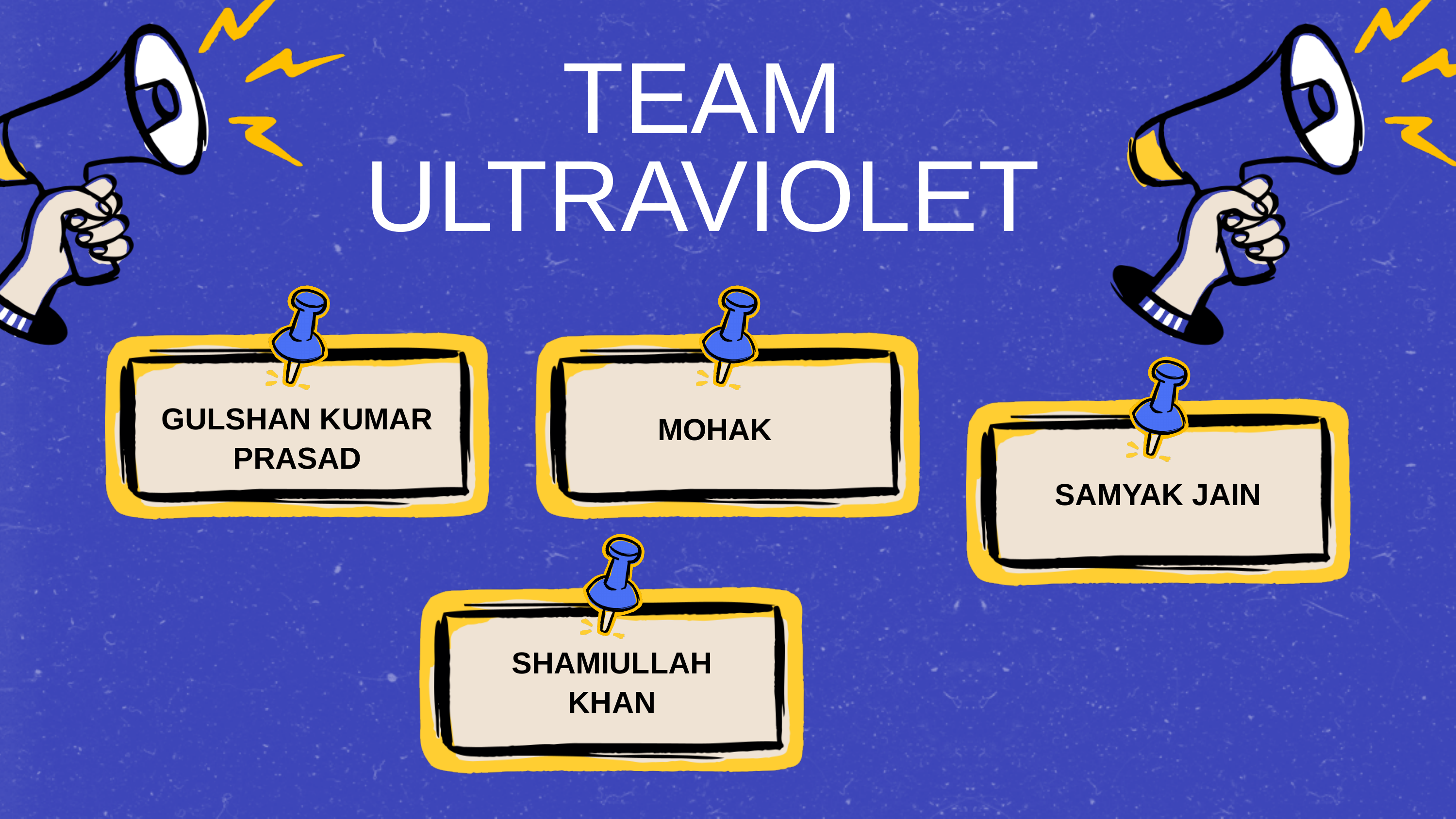

TEAM
ULTRAVIOLET

GULSHAN KUMAR PRASAD

MOHAK
SAMYAK JAIN

SHAMIULLAH KHAN